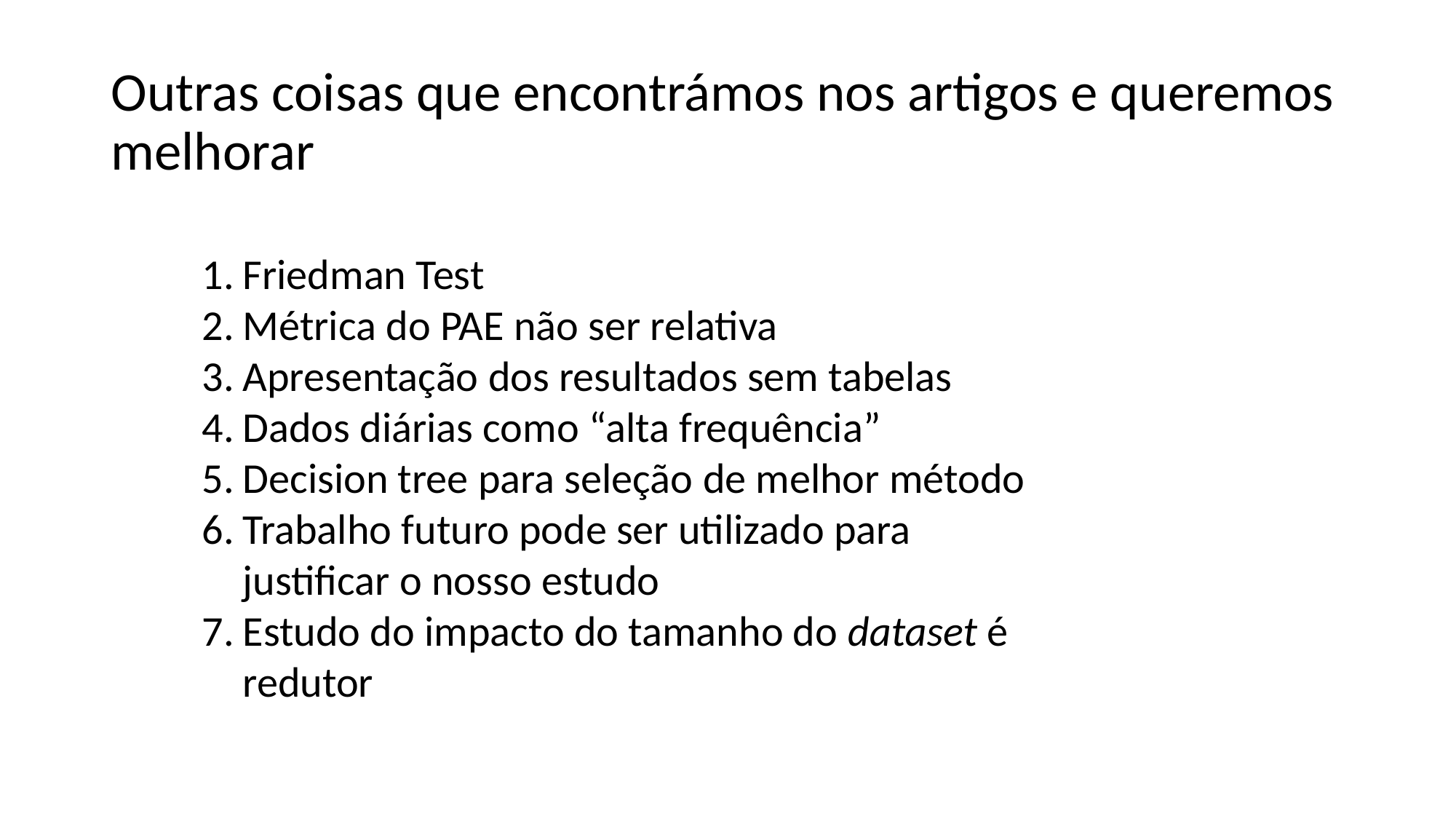

# Outras coisas que encontrámos nos artigos e queremos melhorar
Friedman Test
Métrica do PAE não ser relativa
Apresentação dos resultados sem tabelas
Dados diárias como “alta frequência”
Decision tree para seleção de melhor método
Trabalho futuro pode ser utilizado para justificar o nosso estudo
Estudo do impacto do tamanho do dataset é redutor